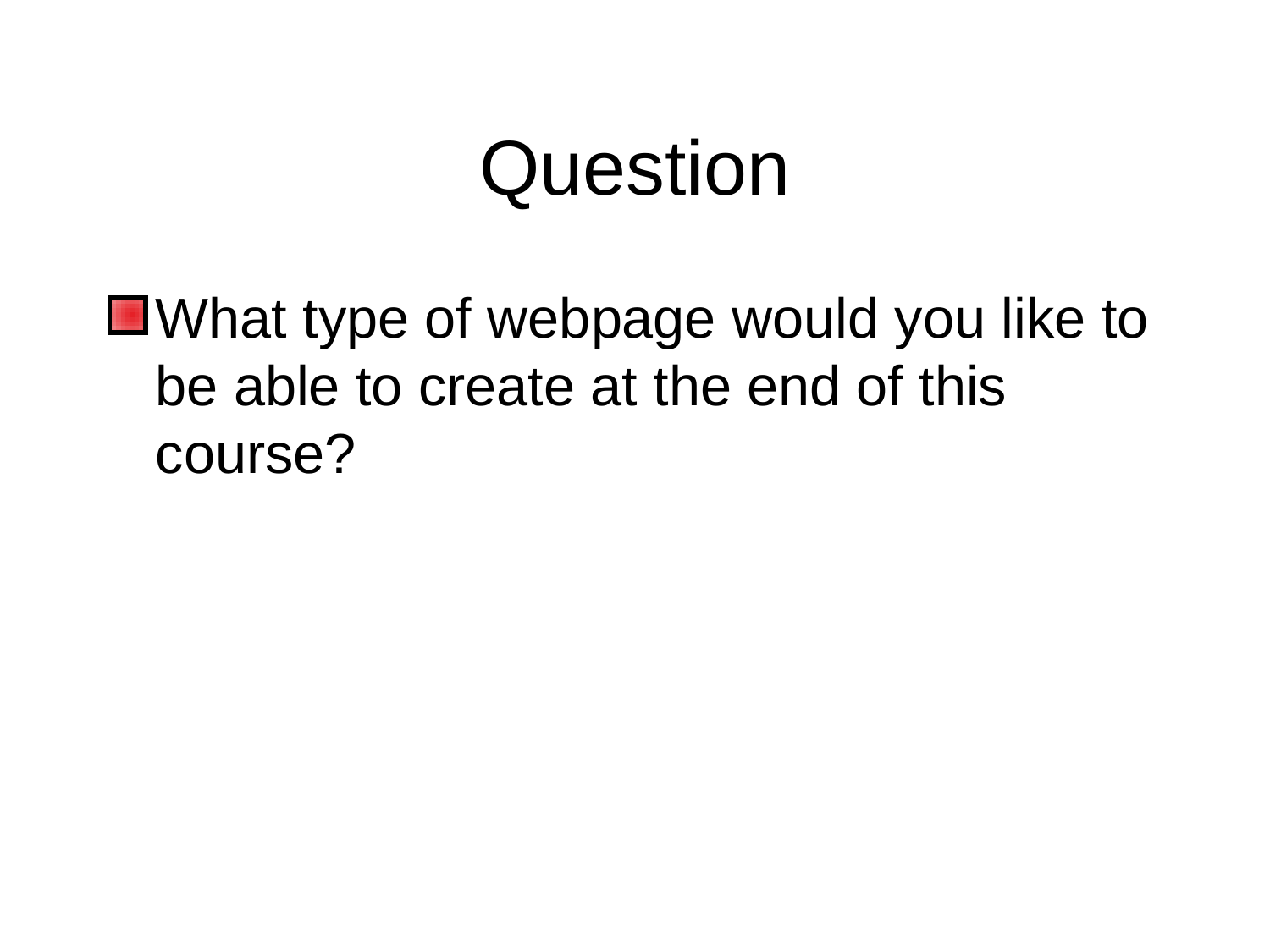

# Question
What type of webpage would you like to be able to create at the end of this course?